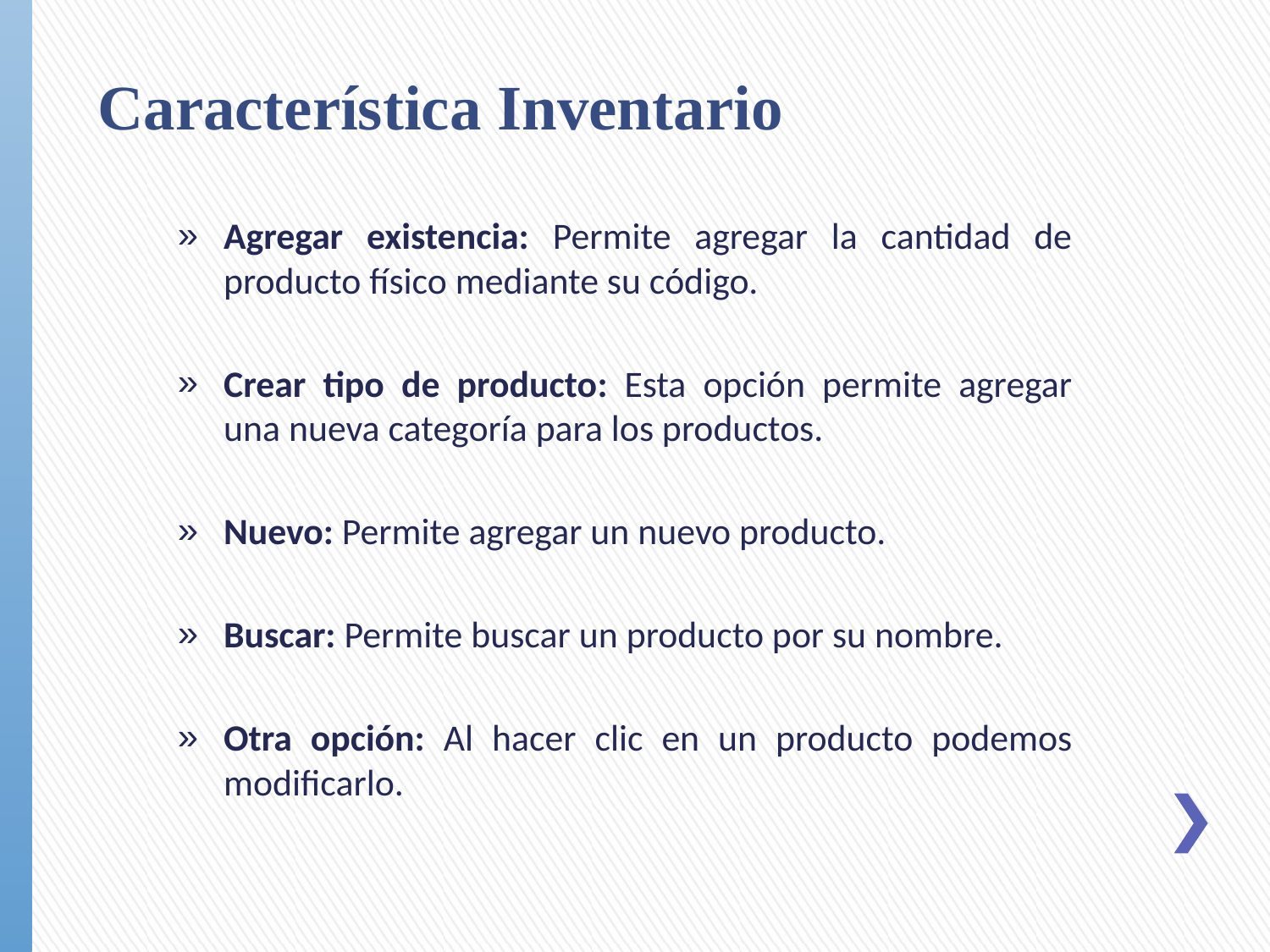

# Característica Inventario
Agregar existencia: Permite agregar la cantidad de producto físico mediante su código.

Crear tipo de producto: Esta opción permite agregar una nueva categoría para los productos.

Nuevo: Permite agregar un nuevo producto.

Buscar: Permite buscar un producto por su nombre.

Otra opción: Al hacer clic en un producto podemos modificarlo.